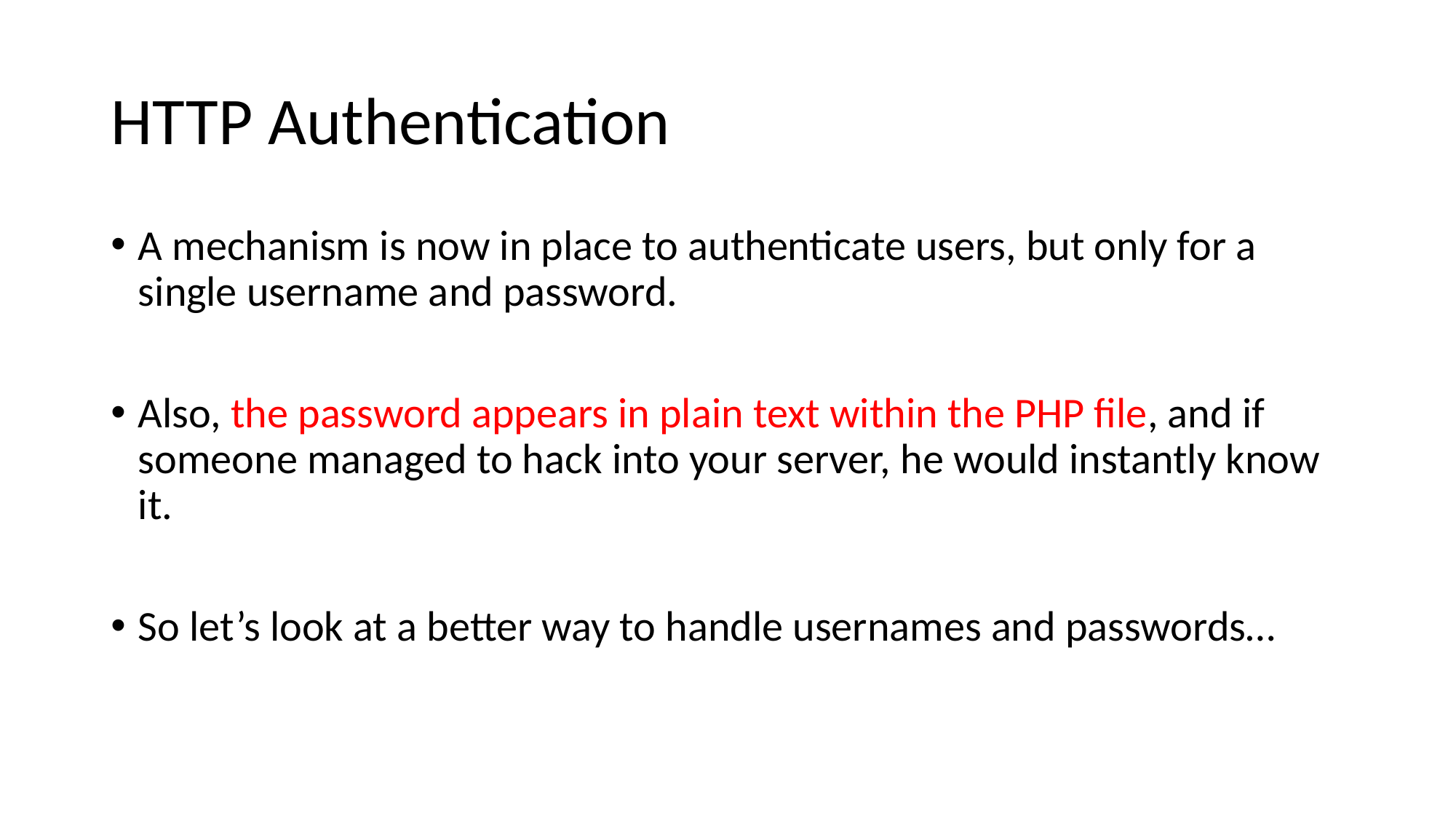

# HTTP Authentication
A mechanism is now in place to authenticate users, but only for a single username and password.

Also, the password appears in plain text within the PHP file, and if someone managed to hack into your server, he would instantly know it.

So let’s look at a better way to handle usernames and passwords…